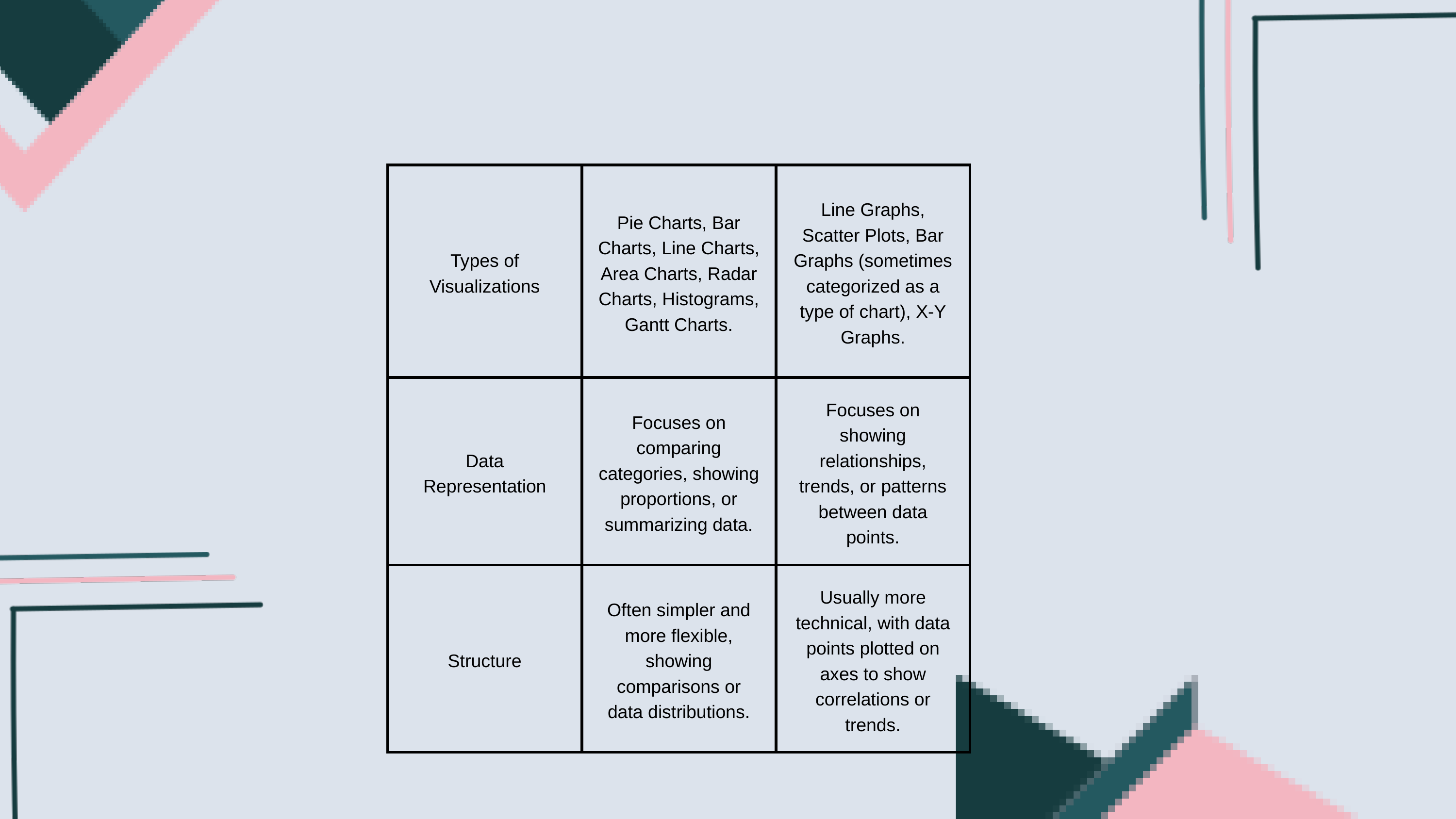

| Types of Visualizations | Pie Charts, Bar Charts, Line Charts, Area Charts, Radar Charts, Histograms, Gantt Charts. | Line Graphs, Scatter Plots, Bar Graphs (sometimes categorized as a type of chart), X-Y Graphs. |
| --- | --- | --- |
| Data Representation | Focuses on comparing categories, showing proportions, or summarizing data. | Focuses on showing relationships, trends, or patterns between data points. |
| Structure | Often simpler and more flexible, showing comparisons or data distributions. | Usually more technical, with data points plotted on axes to show correlations or trends. |